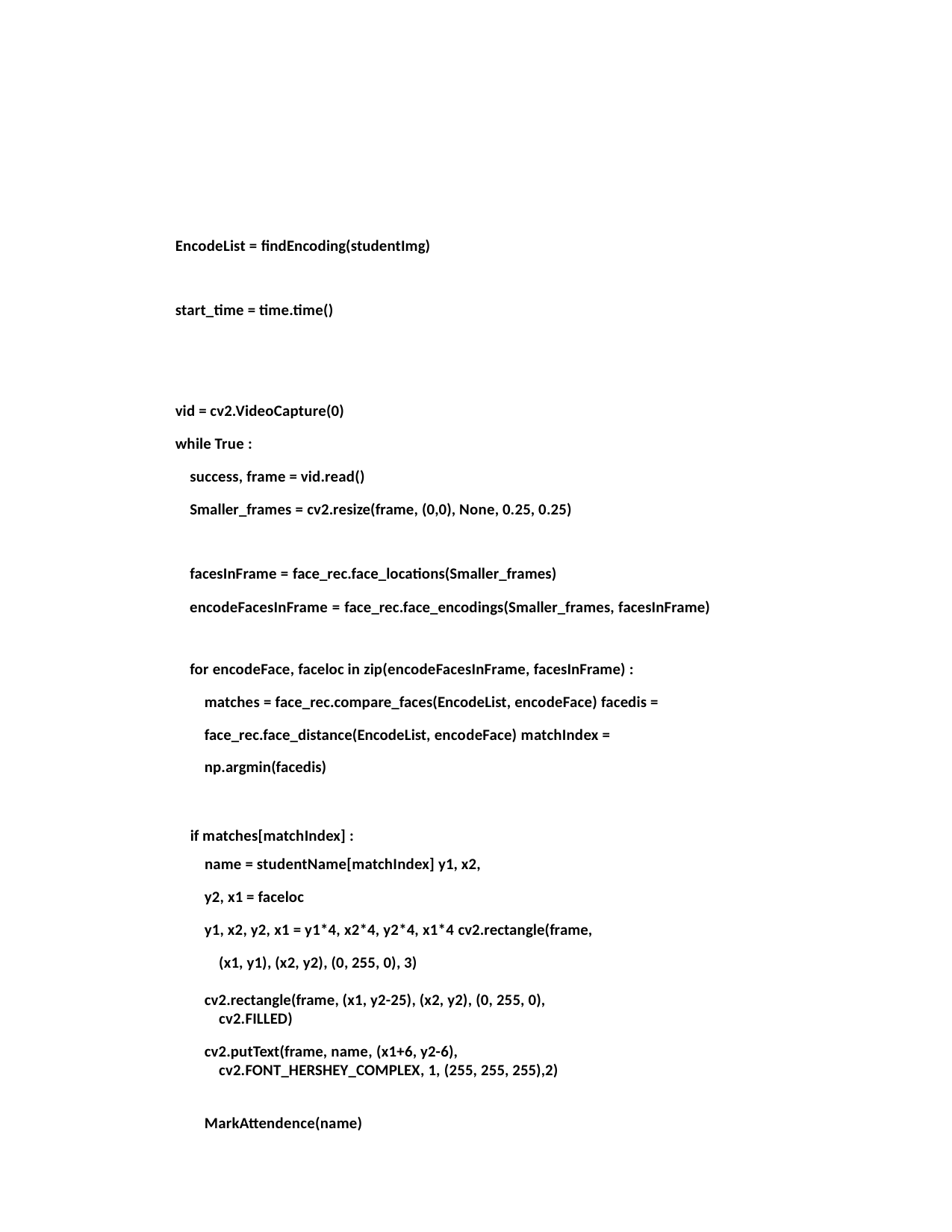

EncodeList = findEncoding(studentImg)

start_time = time.time()
vid = cv2.VideoCapture(0)

while True :

success, frame = vid.read()

Smaller_frames = cv2.resize(frame, (0,0), None, 0.25, 0.25)

facesInFrame = face_rec.face_locations(Smaller_frames)

encodeFacesInFrame = face_rec.face_encodings(Smaller_frames, facesInFrame)

for encodeFace, faceloc in zip(encodeFacesInFrame, facesInFrame) :  matches = face_rec.compare_faces(EncodeList, encodeFace) facedis =  face_rec.face_distance(EncodeList, encodeFace) matchIndex =  np.argmin(facedis)

if matches[matchIndex] :
name = studentName[matchIndex] y1, x2,

y2, x1 = faceloc
y1, x2, y2, x1 = y1*4, x2*4, y2*4, x1*4 cv2.rectangle(frame,  (x1, y1), (x2, y2), (0, 255, 0), 3)

cv2.rectangle(frame, (x1, y2-25), (x2, y2), (0, 255, 0), cv2.FILLED)

cv2.putText(frame, name, (x1+6, y2-6), cv2.FONT_HERSHEY_COMPLEX, 1, (255, 255, 255),2)

MarkAttendence(name)